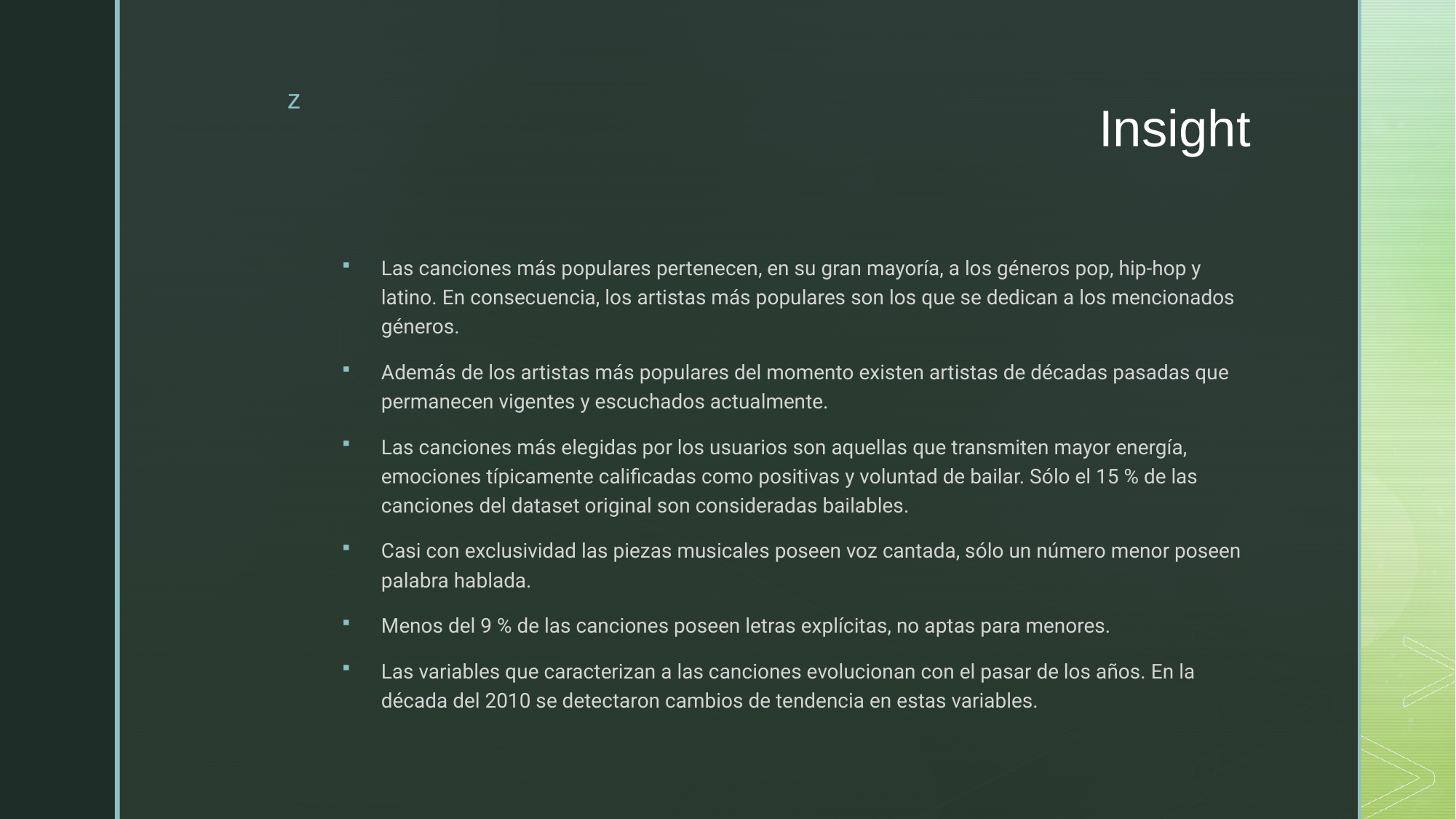

# Insight
Las canciones más populares pertenecen, en su gran mayoría, a los géneros pop, hip-hop y latino. En consecuencia, los artistas más populares son los que se dedican a los mencionados géneros.
Además de los artistas más populares del momento existen artistas de décadas pasadas que permanecen vigentes y escuchados actualmente.
Las canciones más elegidas por los usuarios son aquellas que transmiten mayor energía, emociones típicamente calificadas como positivas y voluntad de bailar. Sólo el 15 % de las canciones del dataset original son consideradas bailables.
Casi con exclusividad las piezas musicales poseen voz cantada, sólo un número menor poseen palabra hablada.
Menos del 9 % de las canciones poseen letras explícitas, no aptas para menores.
Las variables que caracterizan a las canciones evolucionan con el pasar de los años. En la década del 2010 se detectaron cambios de tendencia en estas variables.